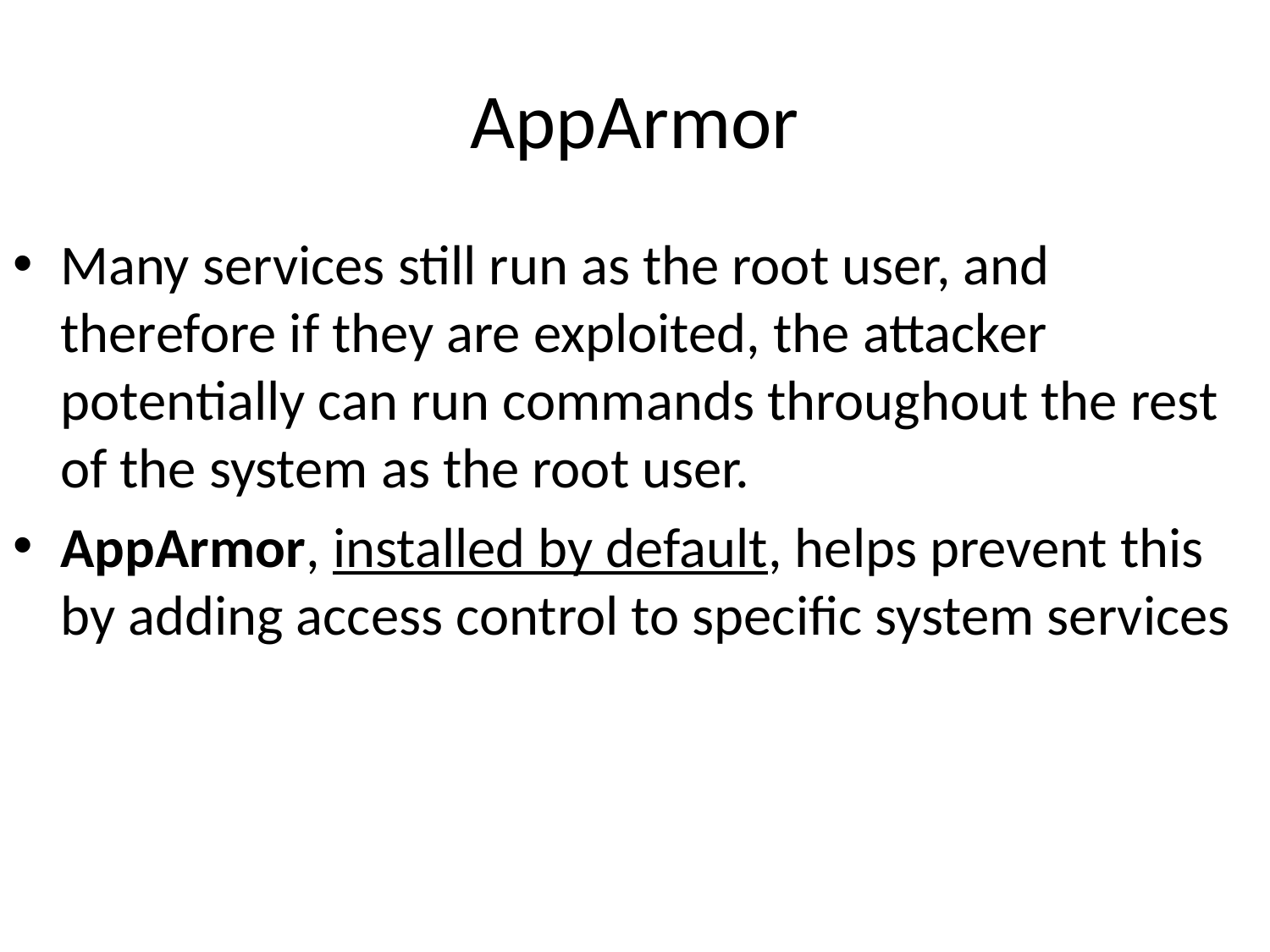

# AppArmor
Many services still run as the root user, and therefore if they are exploited, the attacker potentially can run commands throughout the rest of the system as the root user.
AppArmor, installed by default, helps prevent this by adding access control to specific system services